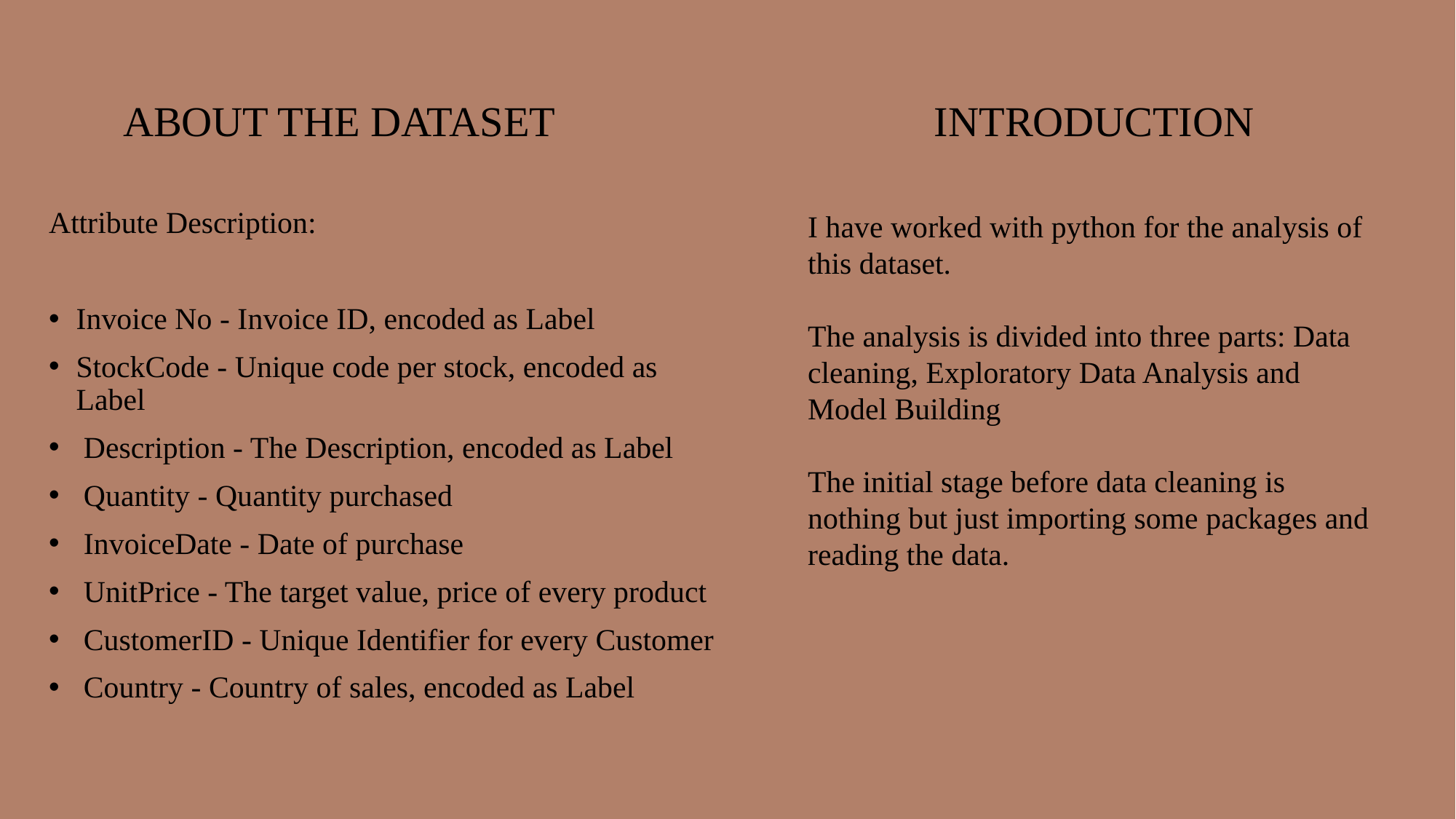

# ABOUT THE DATASET
INTRODUCTION
I have worked with python for the analysis of this dataset.

The analysis is divided into three parts: Data cleaning, Exploratory Data Analysis and Model Building

The initial stage before data cleaning is nothing but just importing some packages and reading the data.

Attribute Description:

Invoice No - Invoice ID, encoded as Label
StockCode - Unique code per stock, encoded as Label
 Description - The Description, encoded as Label
 Quantity - Quantity purchased
 InvoiceDate - Date of purchase
 UnitPrice - The target value, price of every product
 CustomerID - Unique Identifier for every Customer
 Country - Country of sales, encoded as Label